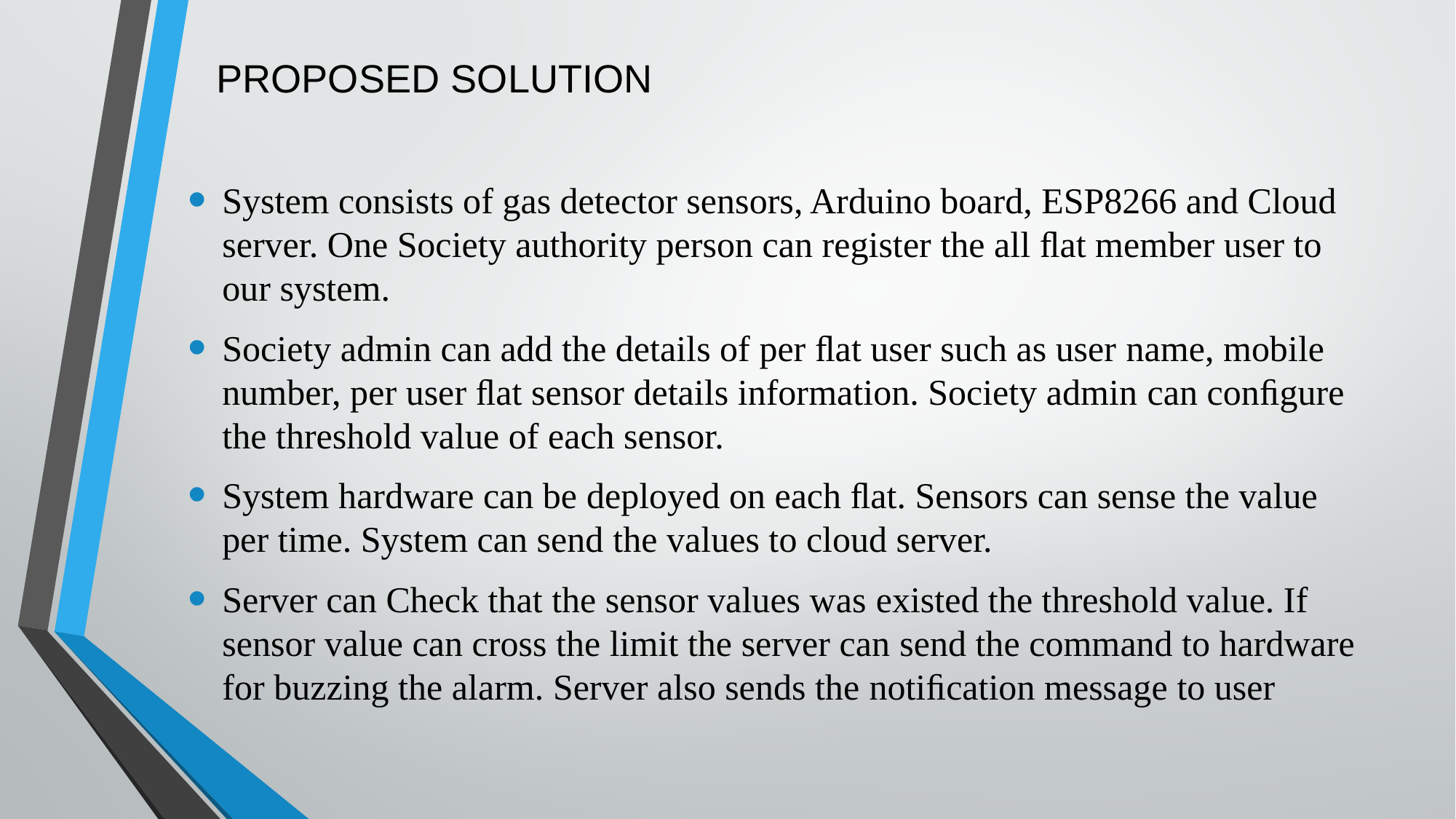

# PROPOSED SOLUTION
System consists of gas detector sensors, Arduino board, ESP8266 and Cloud server. One Society authority person can register the all ﬂat member user to our system.
Society admin can add the details of per ﬂat user such as user name, mobile number, per user ﬂat sensor details information. Society admin can conﬁgure the threshold value of each sensor.
System hardware can be deployed on each ﬂat. Sensors can sense the value per time. System can send the values to cloud server.
Server can Check that the sensor values was existed the threshold value. If sensor value can cross the limit the server can send the command to hardware for buzzing the alarm. Server also sends the notiﬁcation message to user